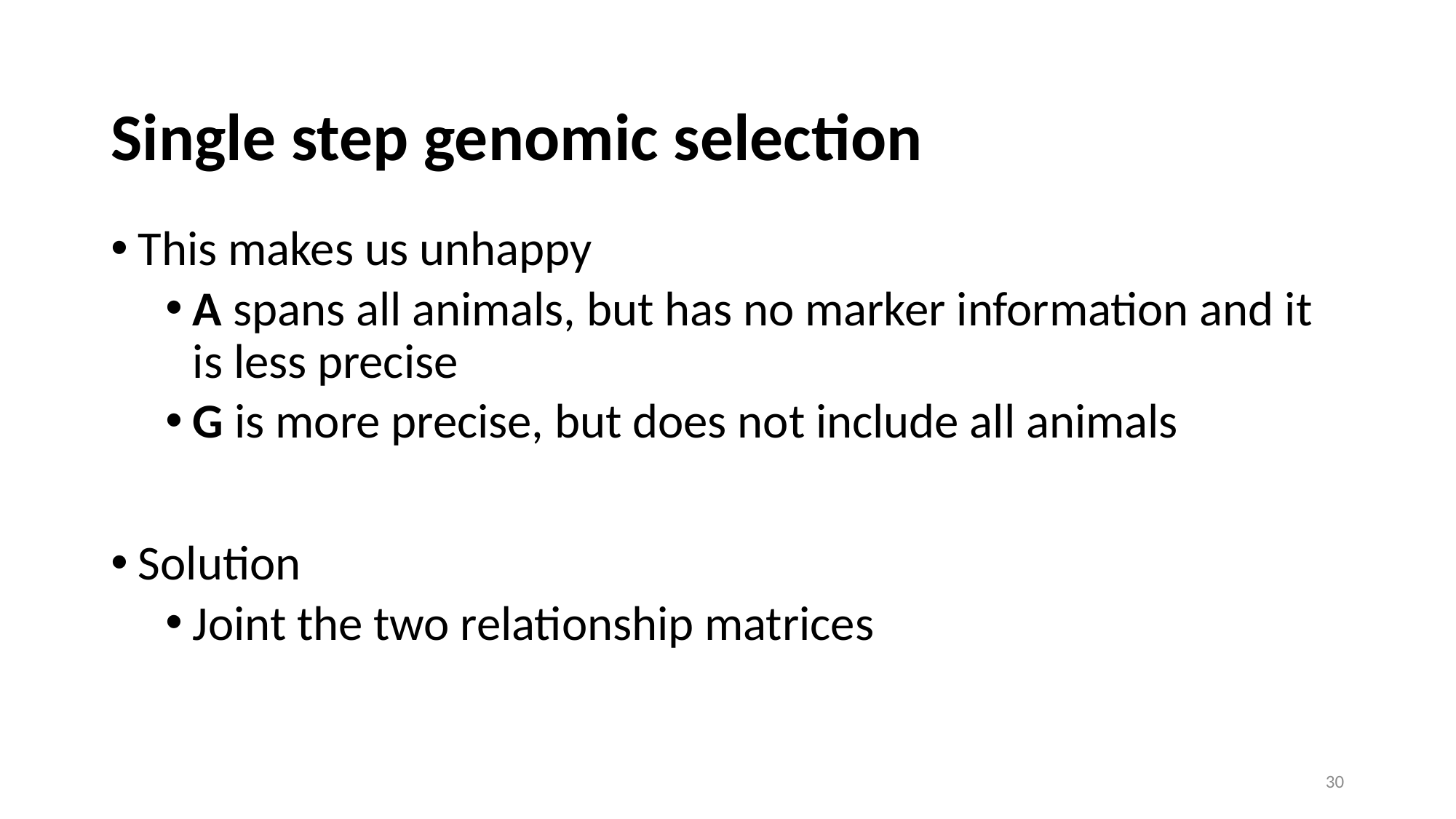

# Single step genomic selection
This makes us unhappy
A spans all animals, but has no marker information and it is less precise
G is more precise, but does not include all animals

Solution
Joint the two relationship matrices
30